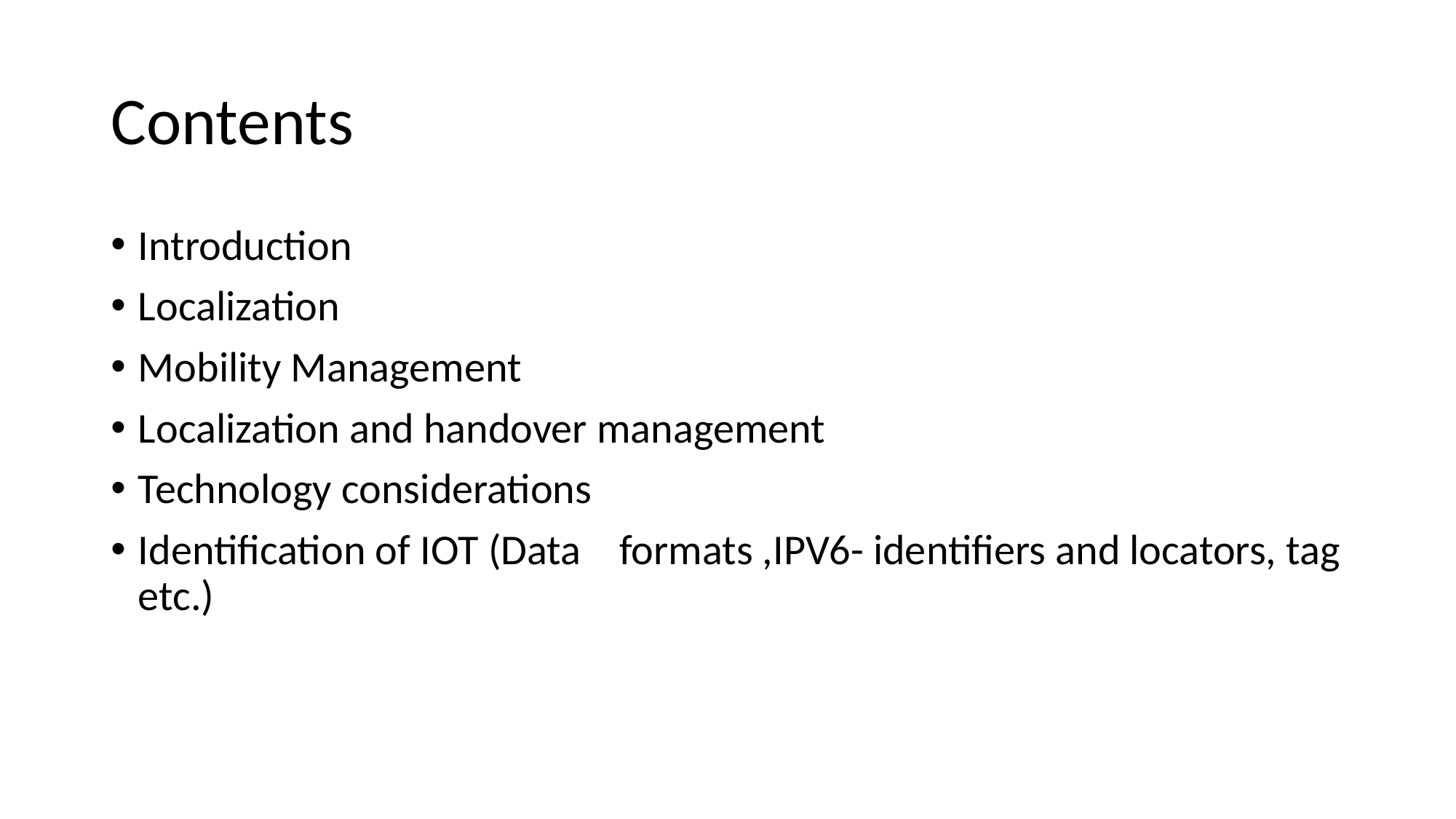

# Contents
Introduction
Localization
Mobility Management
Localization and handover management
Technology considerations
Identification of IOT (Data    formats ,IPV6- identifiers and locators, tag etc.)